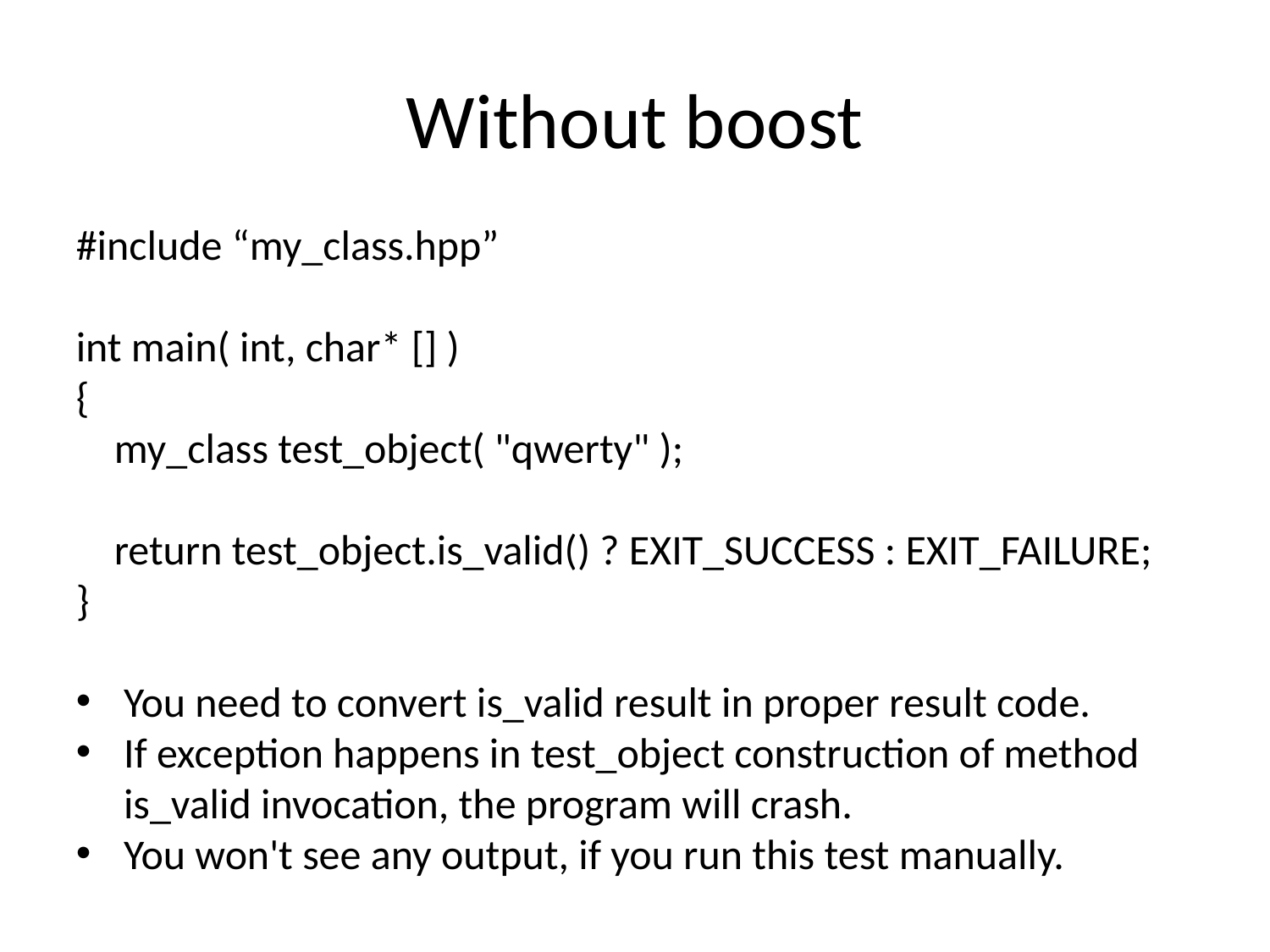

# Without boost
#include “my_class.hpp”

int main( int, char* [] )
{
    my_class test_object( "qwerty" );

    return test_object.is_valid() ? EXIT_SUCCESS : EXIT_FAILURE;
}

You need to convert is_valid result in proper result code.
If exception happens in test_object construction of method is_valid invocation, the program will crash.
You won't see any output, if you run this test manually.